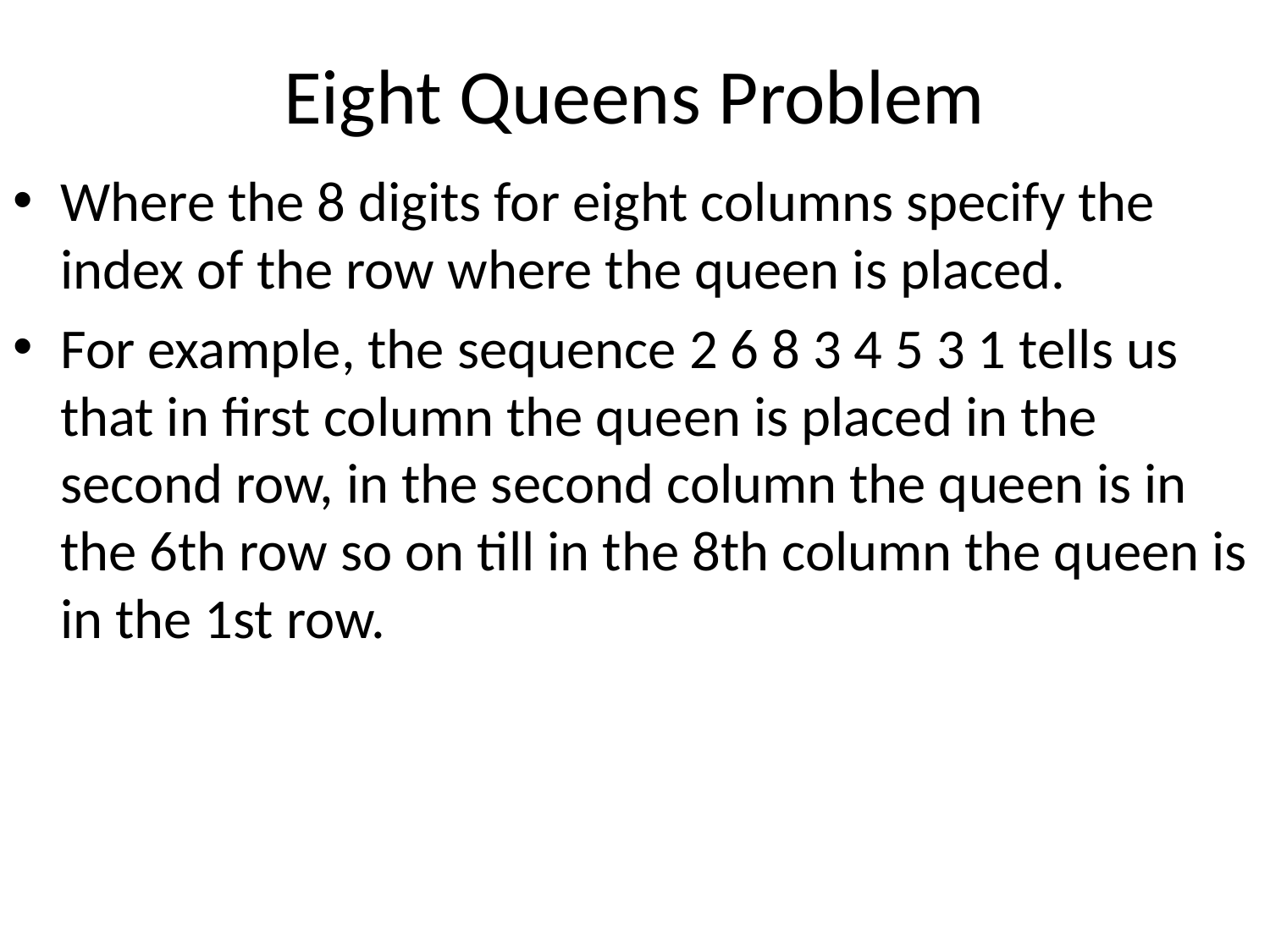

# Eight Queens Problem
Where the 8 digits for eight columns specify the index of the row where the queen is placed.
For example, the sequence 2 6 8 3 4 5 3 1 tells us that in first column the queen is placed in the second row, in the second column the queen is in the 6th row so on till in the 8th column the queen is in the 1st row.